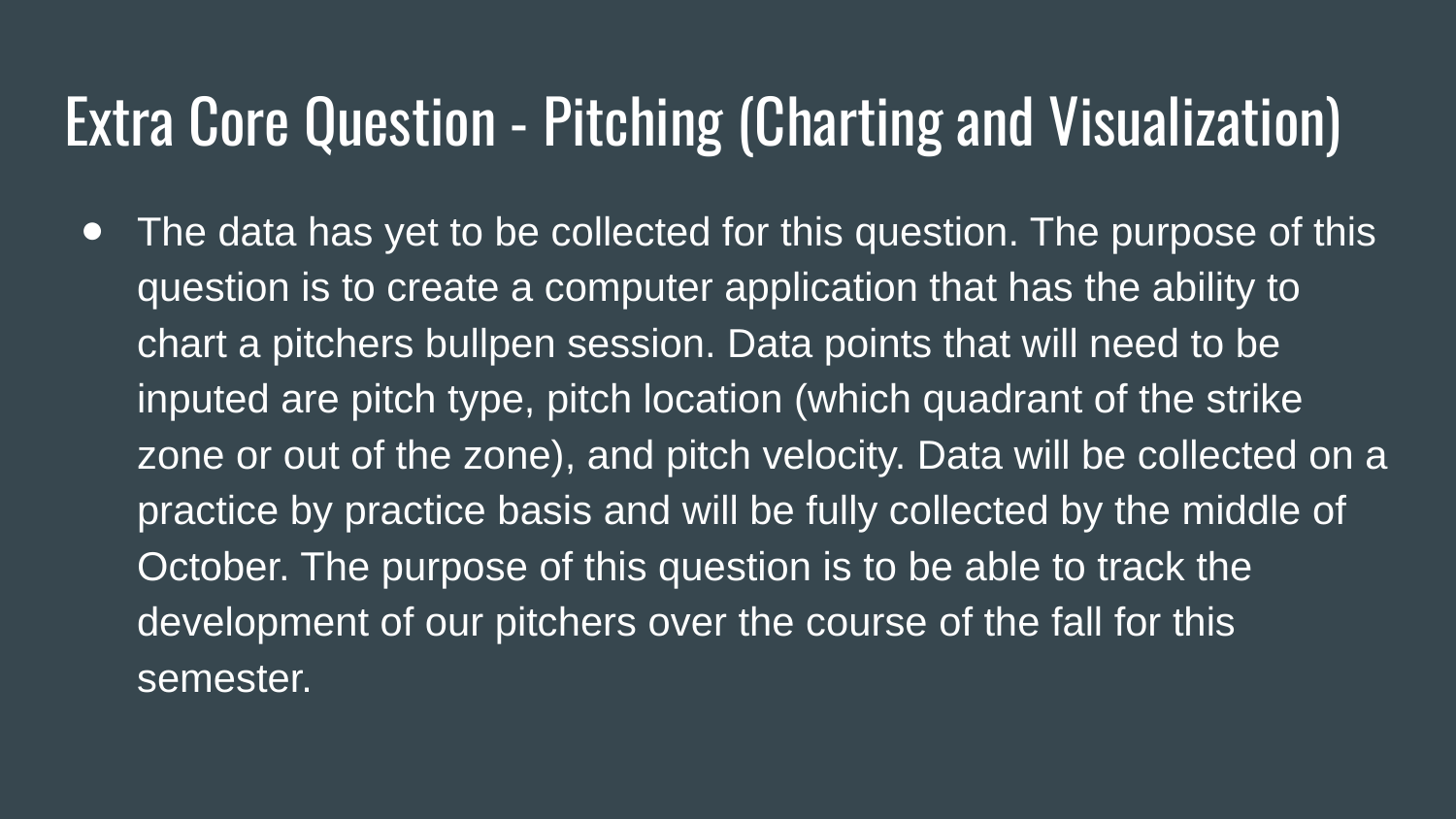

# Extra Core Question - Pitching (Charting and Visualization)
The data has yet to be collected for this question. The purpose of this question is to create a computer application that has the ability to chart a pitchers bullpen session. Data points that will need to be inputed are pitch type, pitch location (which quadrant of the strike zone or out of the zone), and pitch velocity. Data will be collected on a practice by practice basis and will be fully collected by the middle of October. The purpose of this question is to be able to track the development of our pitchers over the course of the fall for this semester.